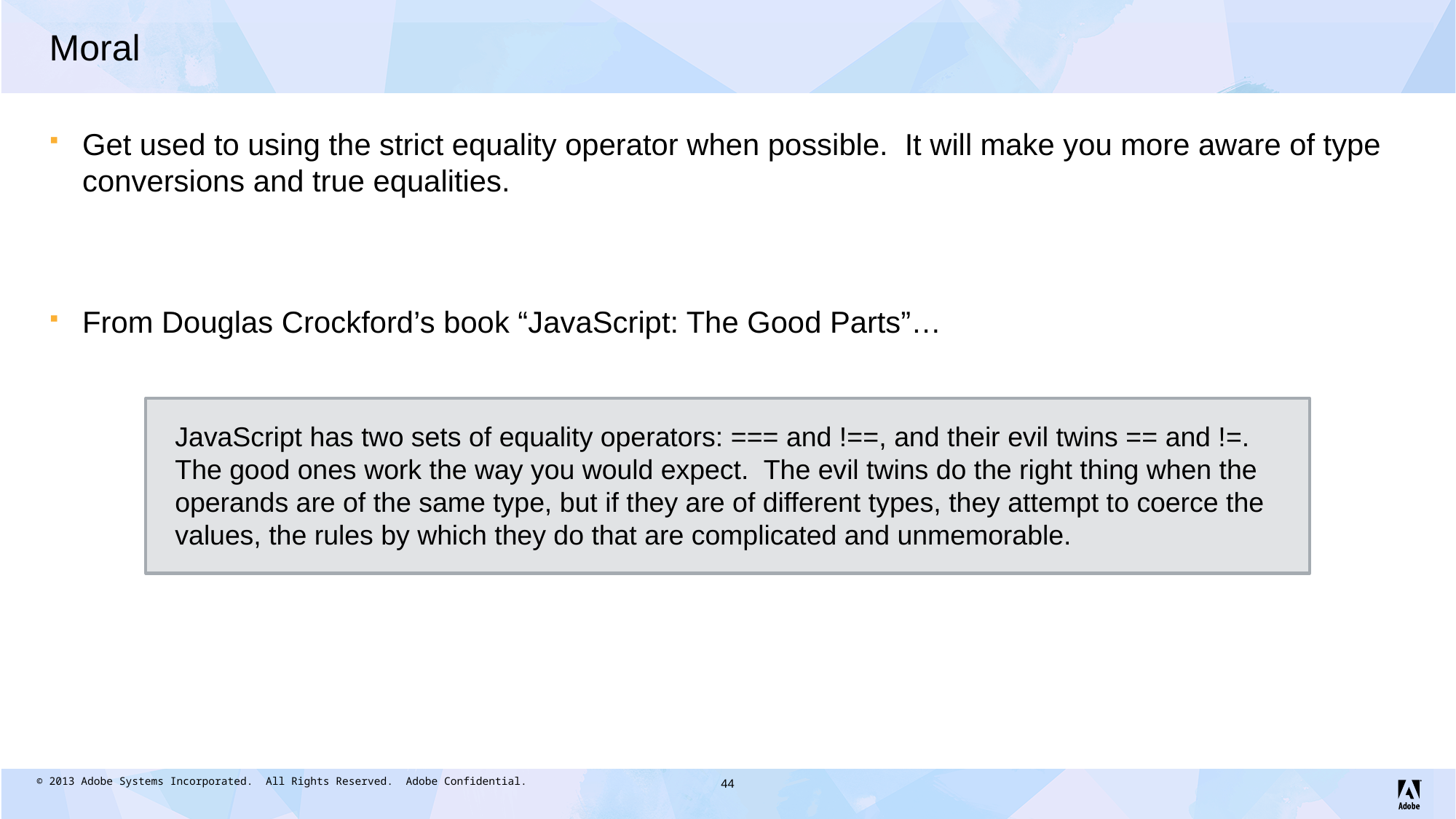

# Moral
Get used to using the strict equality operator when possible.  It will make you more aware of type conversions and true equalities.

From Douglas Crockford’s book “JavaScript: The Good Parts”…

JavaScript has two sets of equality operators: === and !==, and their evil twins == and !=.  The good ones work the way you would expect.  The evil twins do the right thing when the operands are of the same type, but if they are of different types, they attempt to coerce the values, the rules by which they do that are complicated and unmemorable.
44